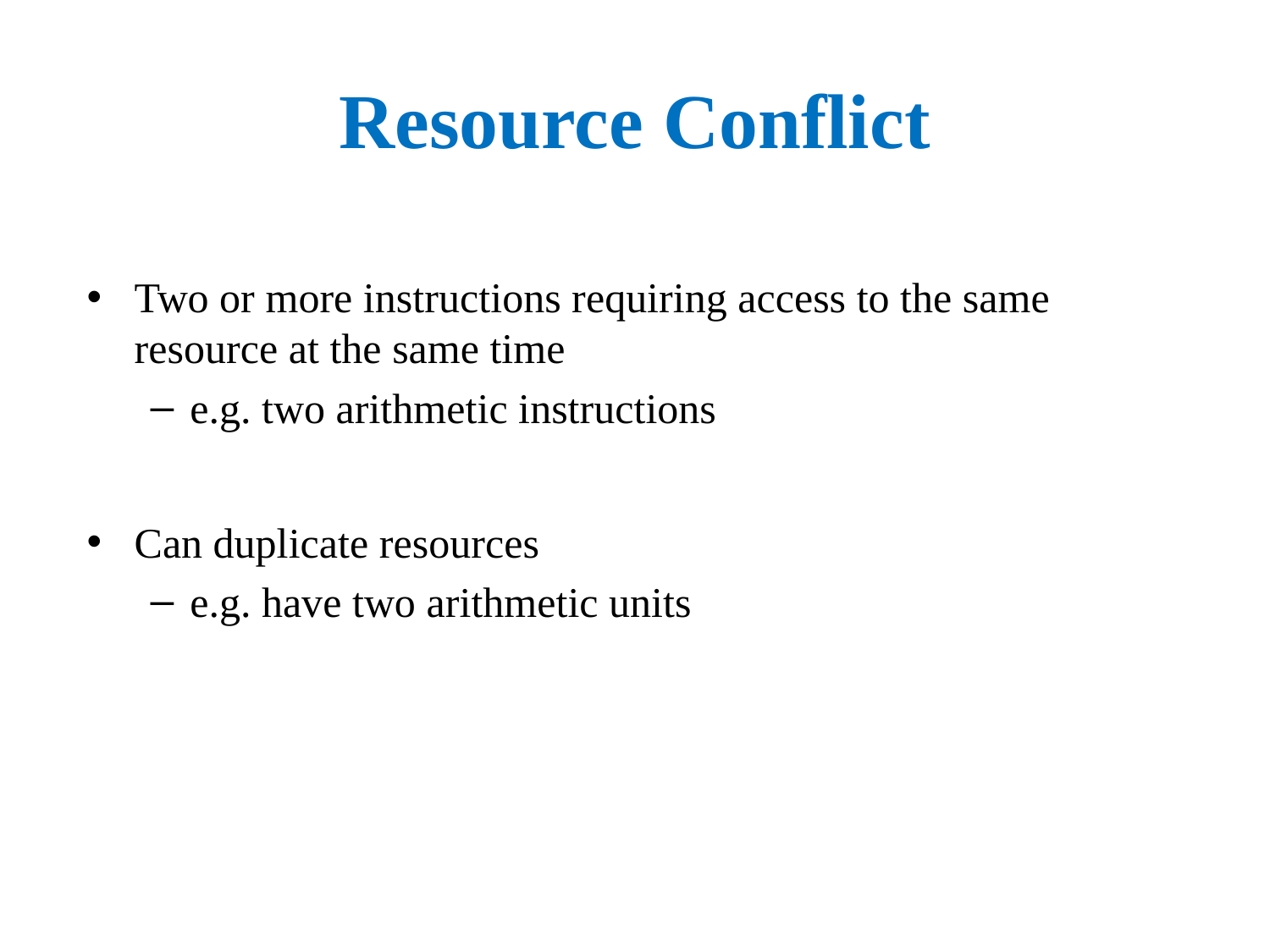

# Resource Conflict
Two or more instructions requiring access to the same resource at the same time
e.g. two arithmetic instructions

Can duplicate resources
e.g. have two arithmetic units